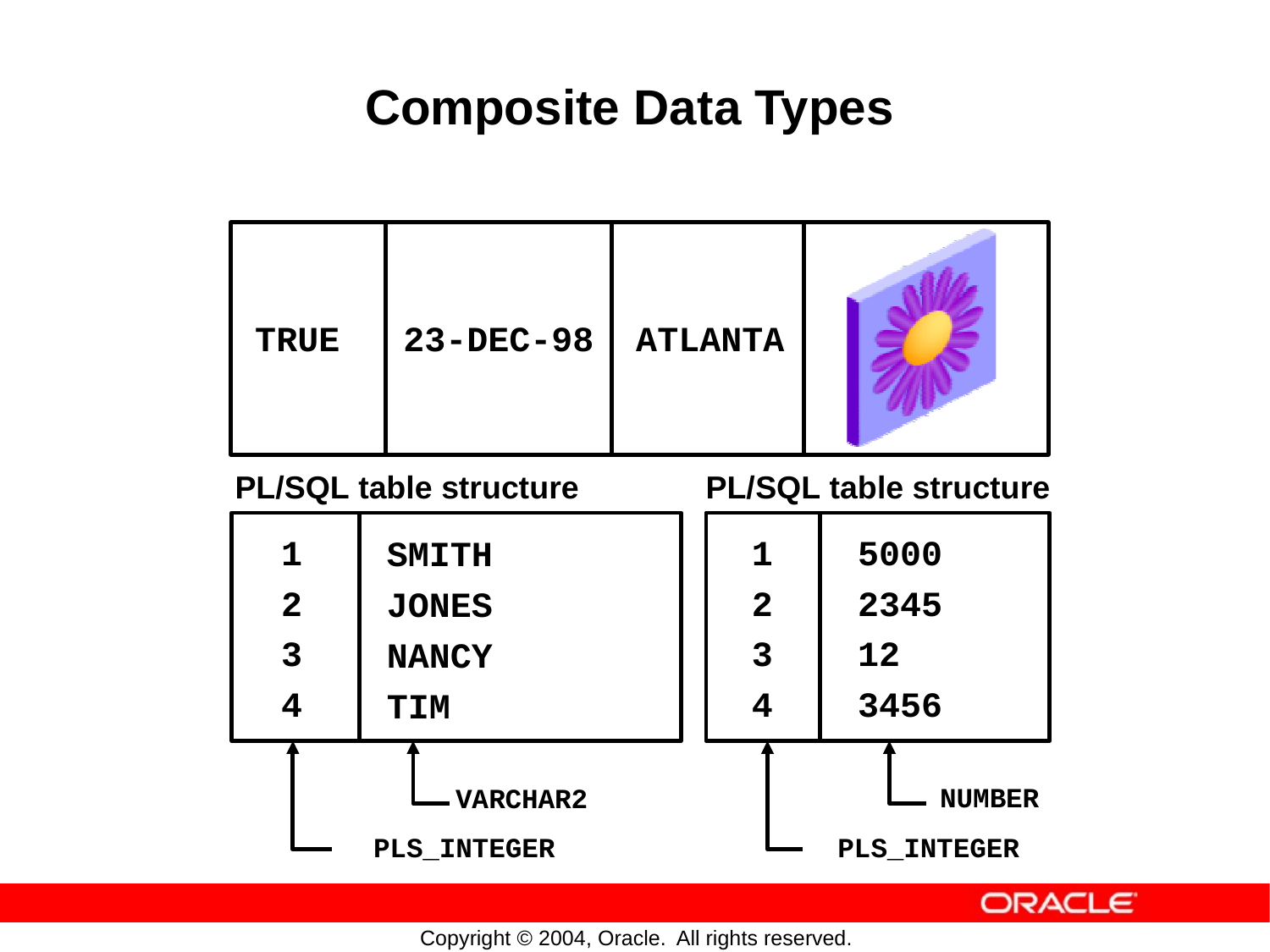

Composite
Data
Types

TRUE

23-DEC-98

ATLANTA

PL/SQL
table structure
PL/SQL
table structure

1
2
3
4

SMITH
JONES
NANCY
TIM

1
2
3
4

5000
2345
12
3456

NUMBER
VARCHAR2
PLS_INTEGER
PLS_INTEGER

Copyright © 2004, Oracle.
All rights reserved.